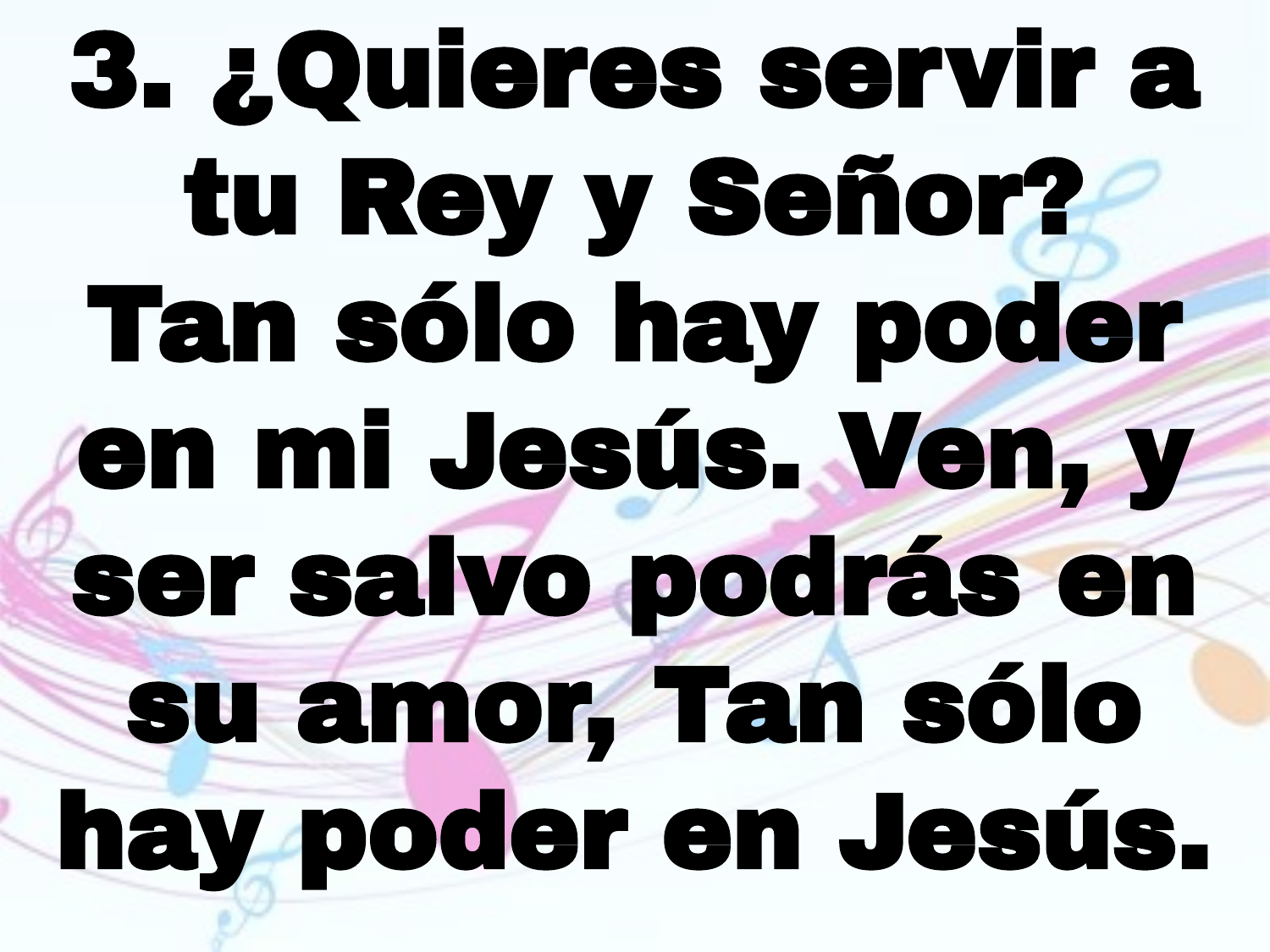

3. ¿Quieres servir a tu Rey y Señor?
Tan sólo hay poder en mi Jesús. Ven, y ser salvo podrás en su amor, Tan sólo hay poder en Jesús.